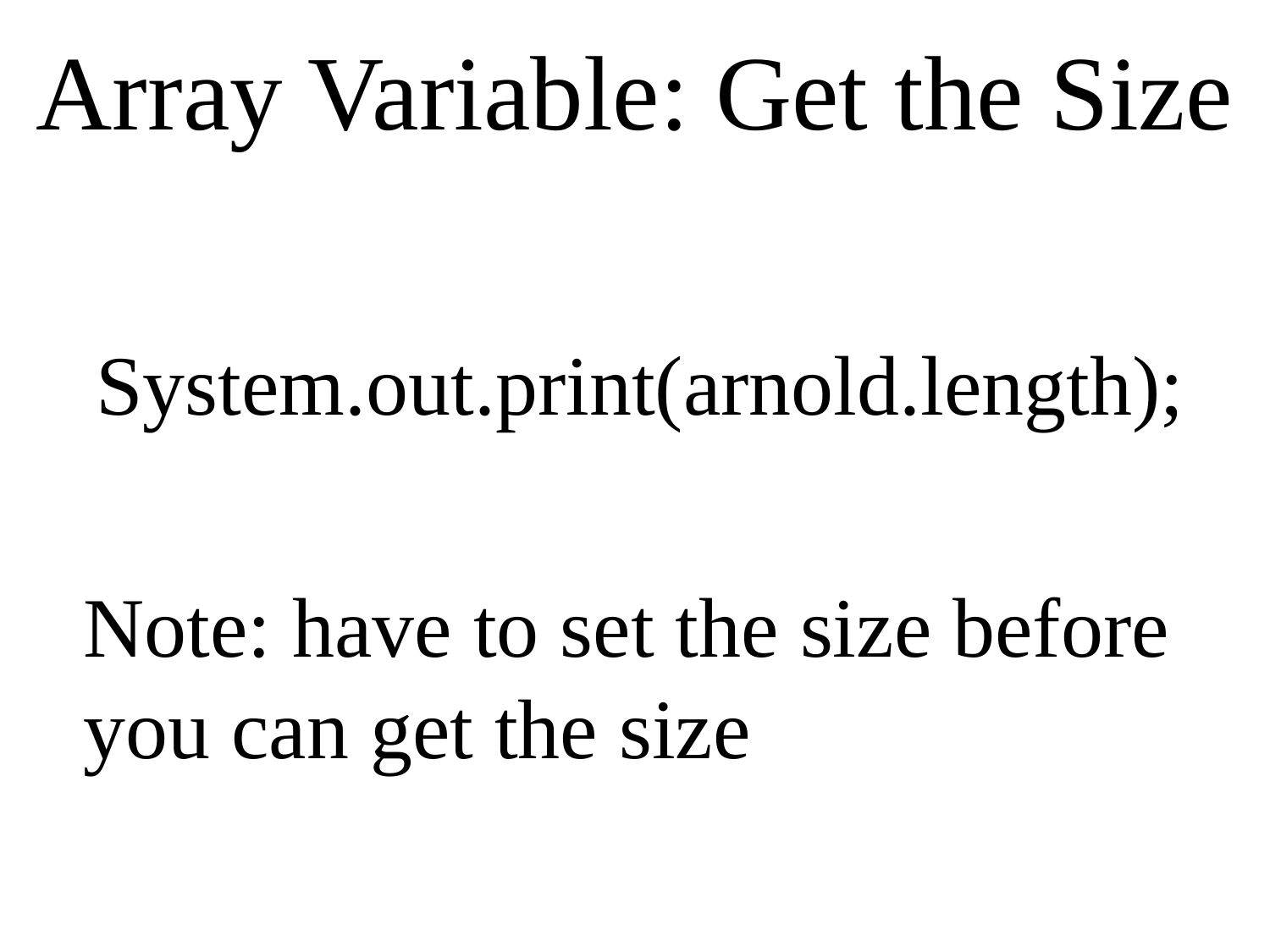

Array Variable: Get the Size
System.out.print(arnold.length);
Note: have to set the size before
you can get the size